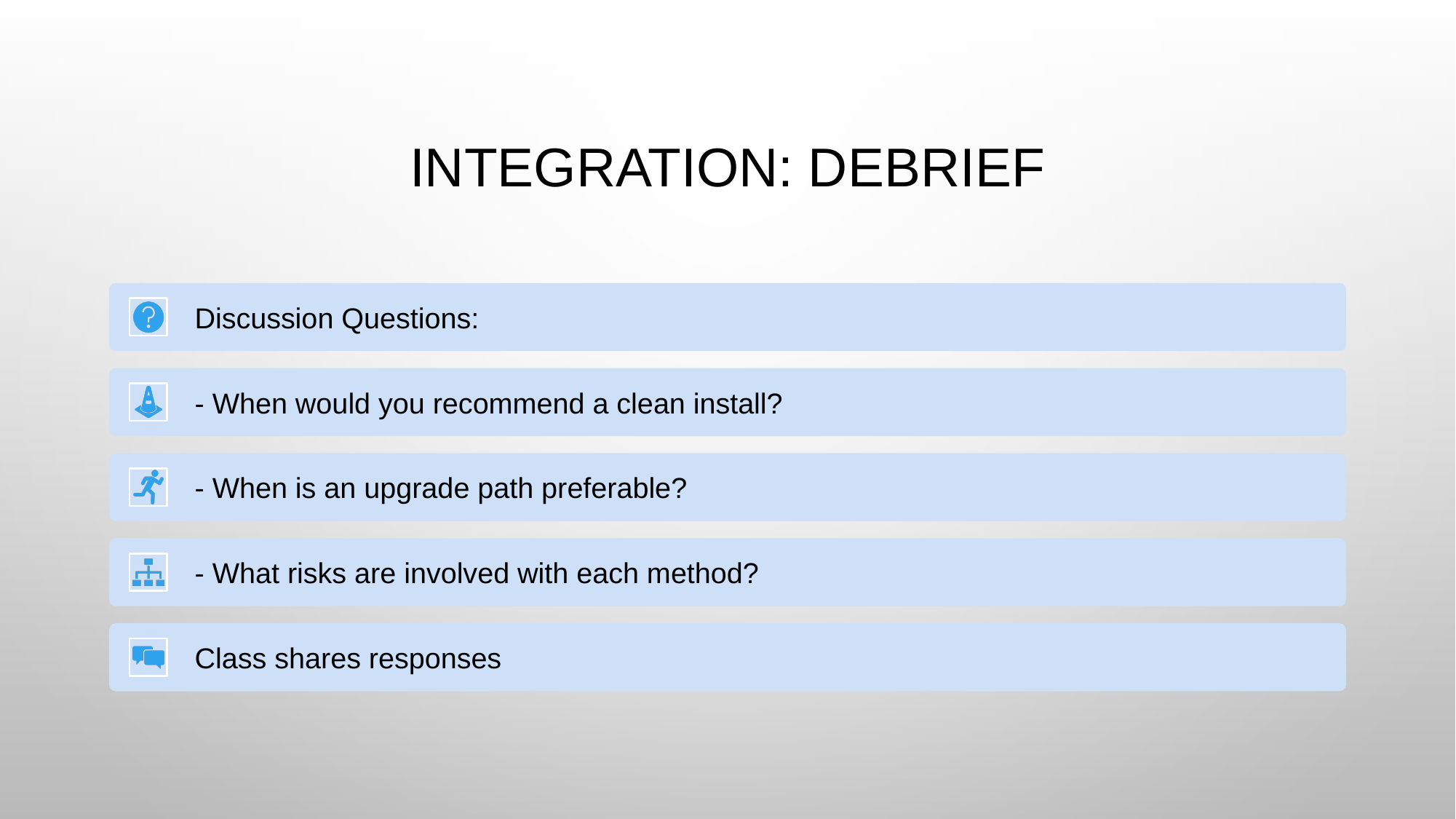

# Integration: Debrief
Discussion Questions:
- When would you recommend a clean install?
- When is an upgrade path preferable?
- What risks are involved with each method?
Class shares responses